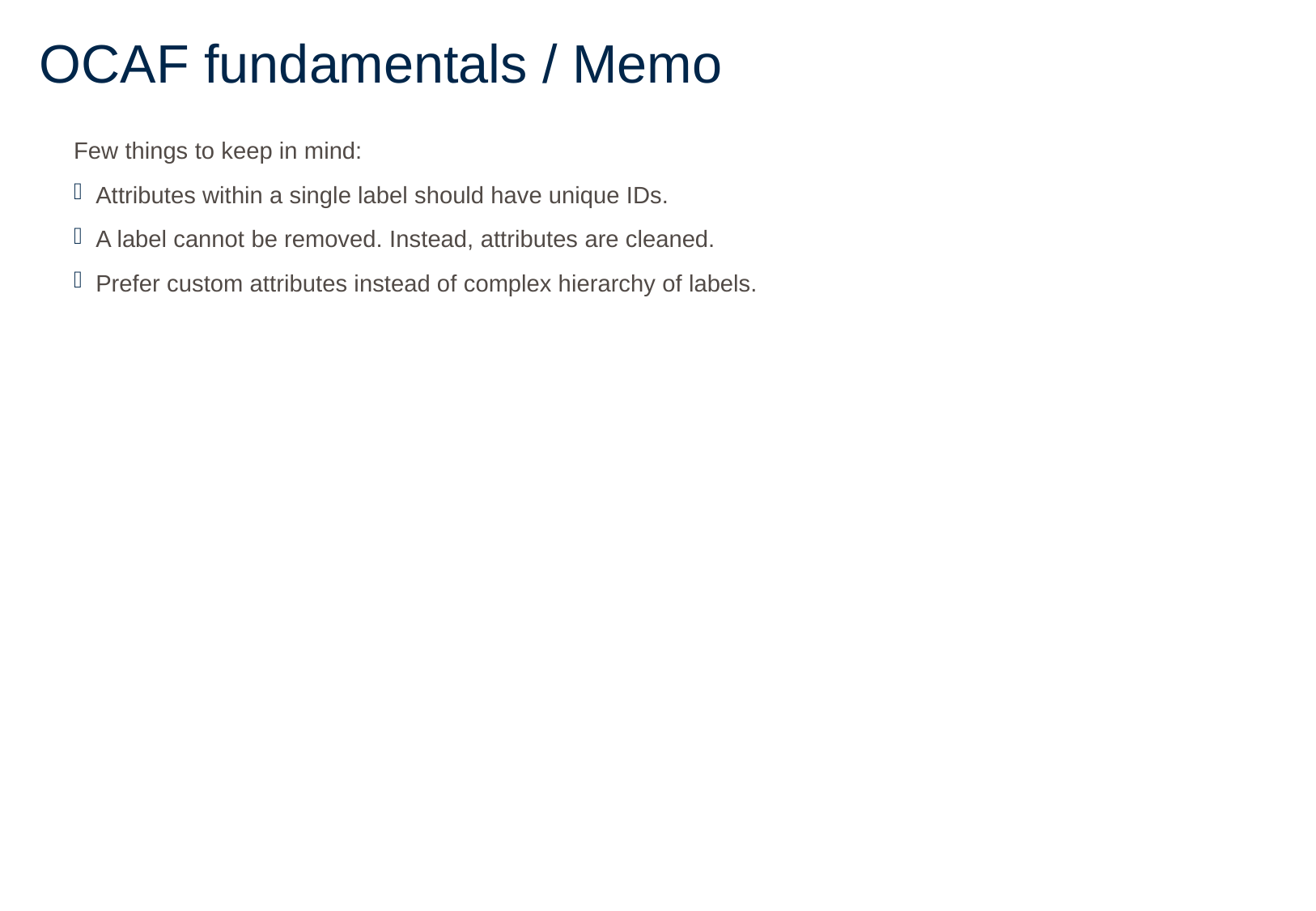

# OCAF fundamentals / Memo
Few things to keep in mind:
Attributes within a single label should have unique IDs.
A label cannot be removed. Instead, attributes are cleaned.
Prefer custom attributes instead of complex hierarchy of labels.